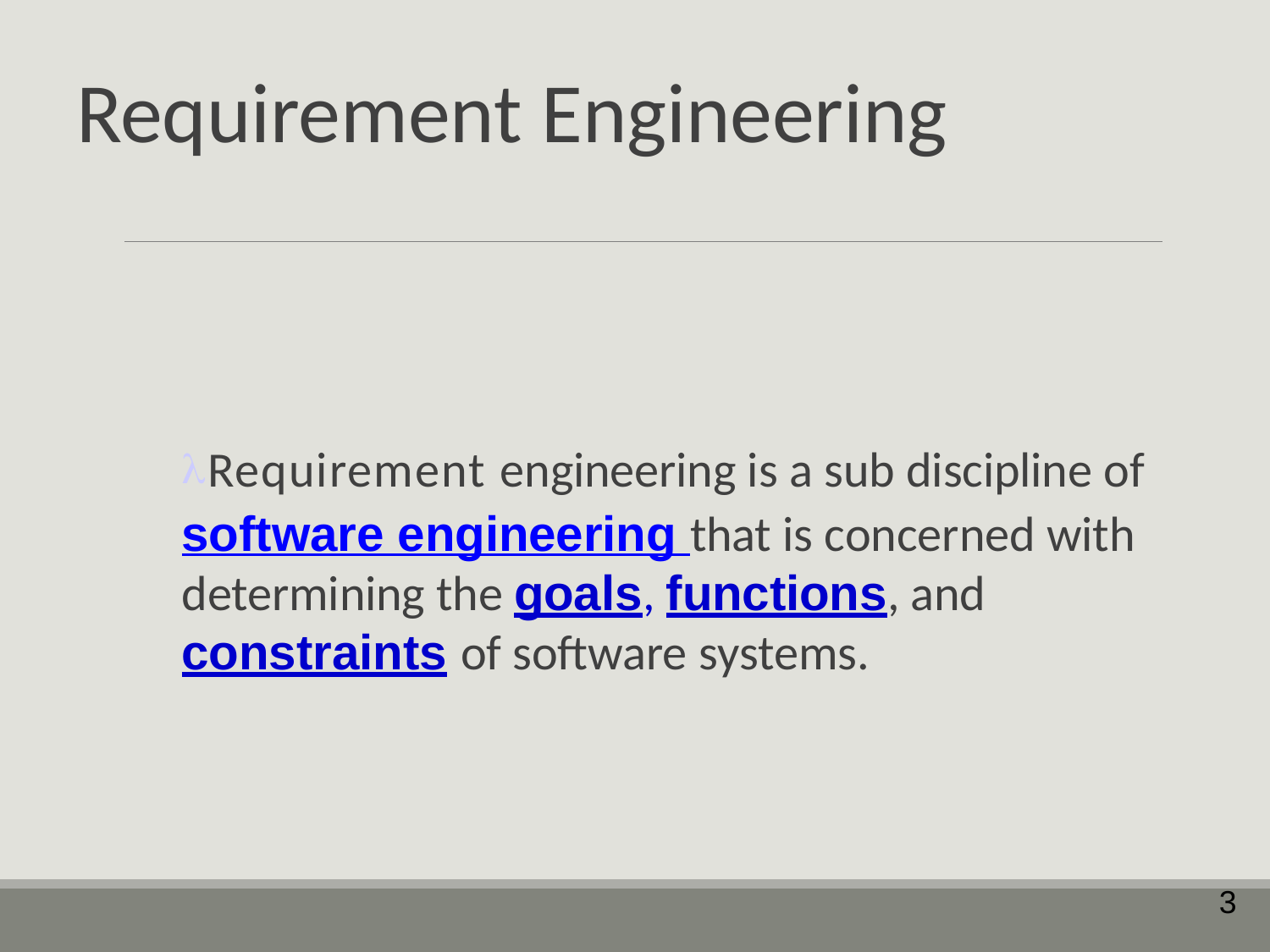

# Requirement Engineering
λRequirement engineering is a sub discipline of  software engineering that is concerned with  determining the goals, functions, and  constraints of software systems.
3